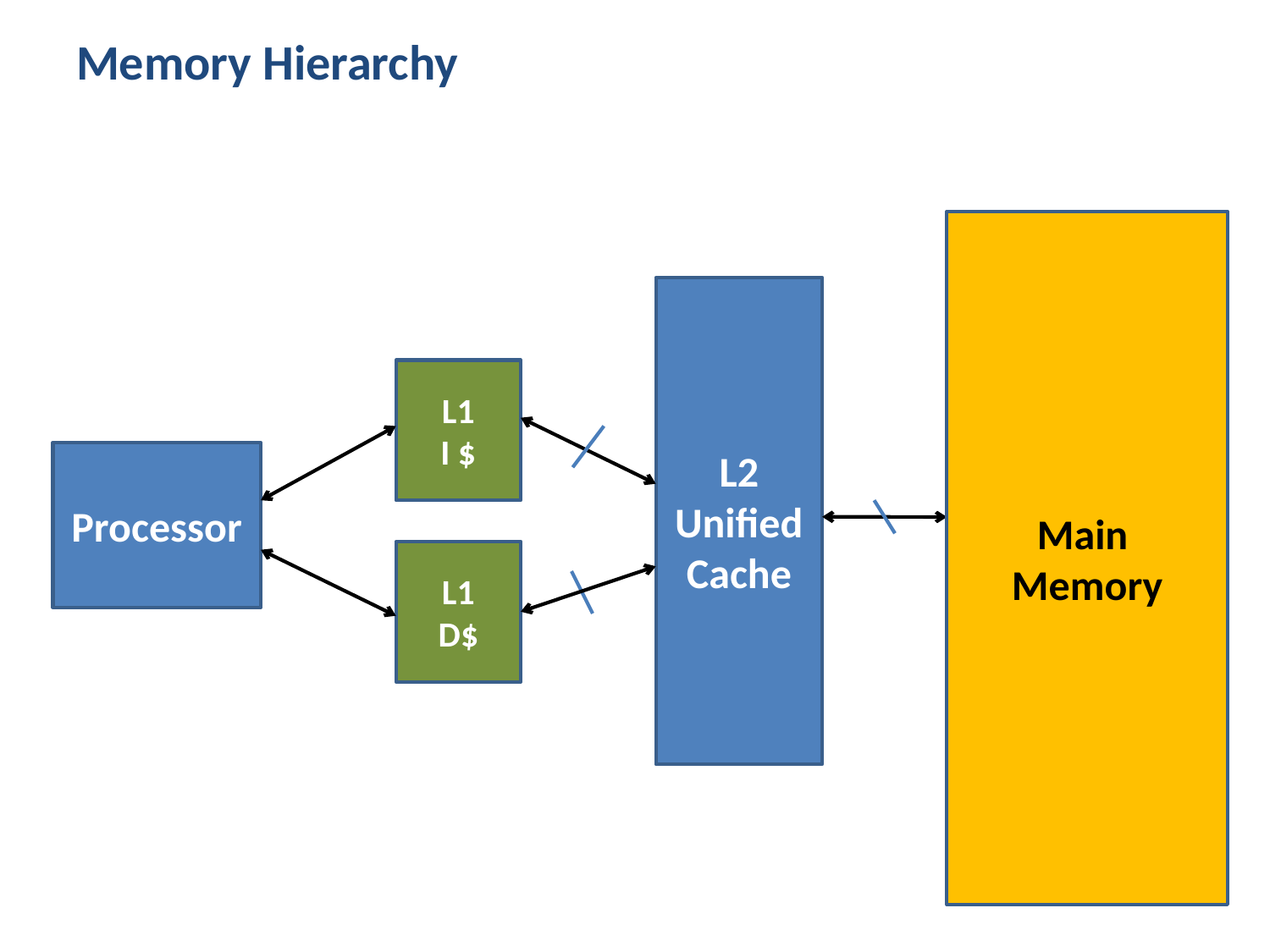

# Memory Hierarchy
Main
Memory
L2
Unified
Cache
L1
I $
Processor
L1
D$